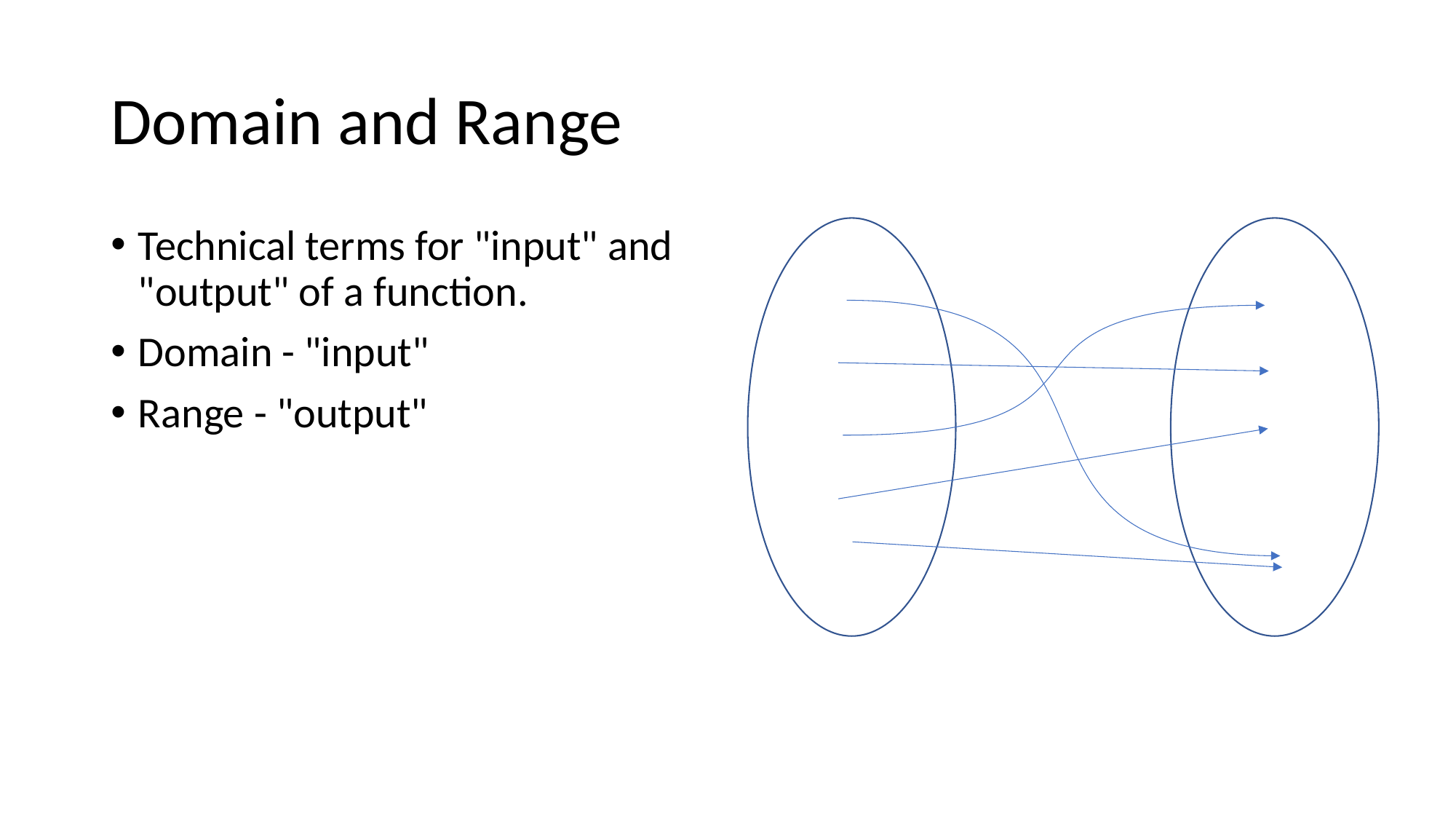

# Domain and Range

Technical terms for "input" and "output" of a function.
Domain - "input"
Range - "output"